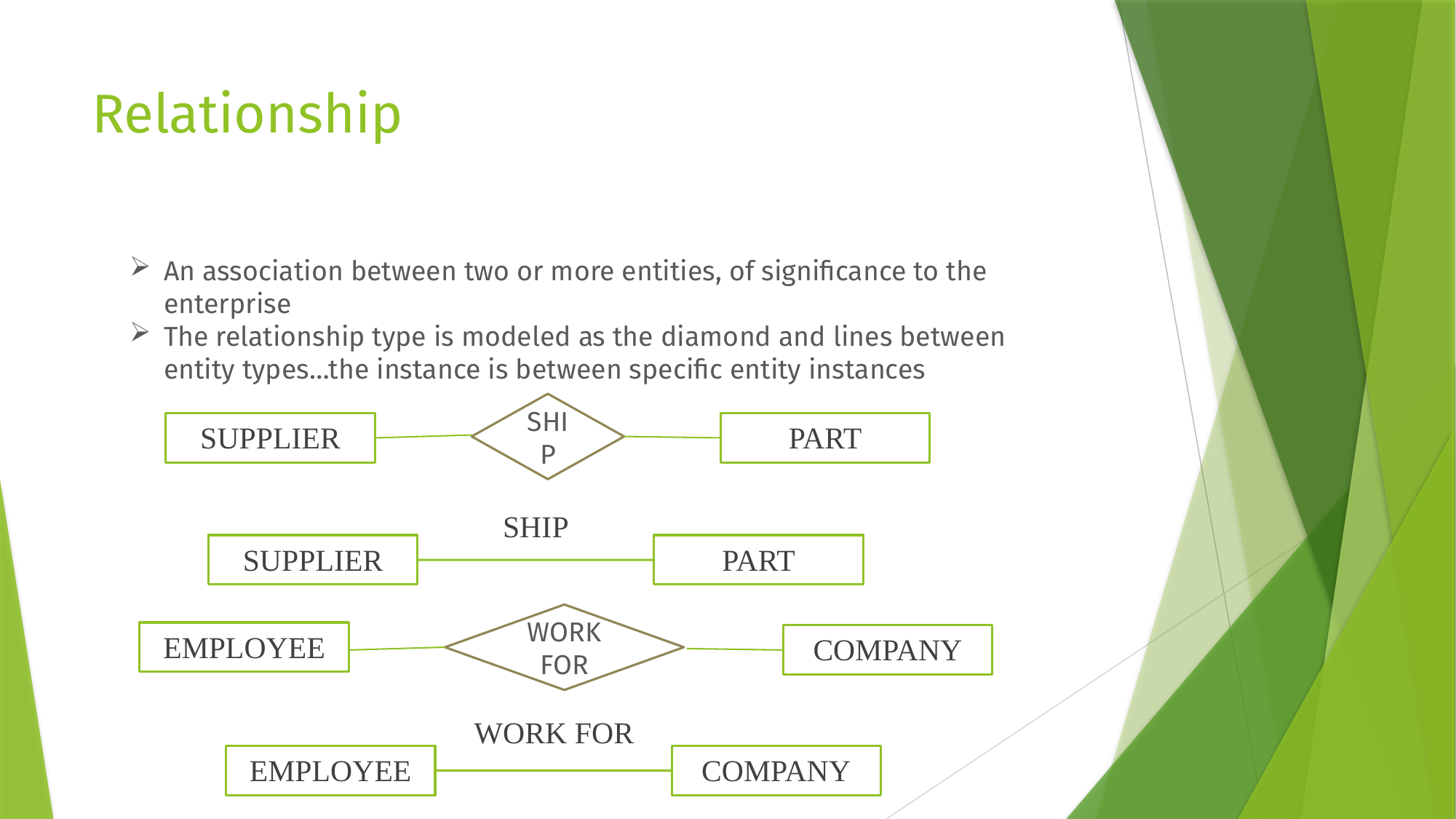

# Relationship
An association between two or more entities, of significance to the enterprise
The relationship type is modeled as the diamond and lines between entity types…the instance is between specific entity instances

SHIP
SUPPLIER
PART
SHIP
SUPPLIER
PART

WORK FOR
EMPLOYEE
COMPANY
WORK FOR
EMPLOYEE
COMPANY